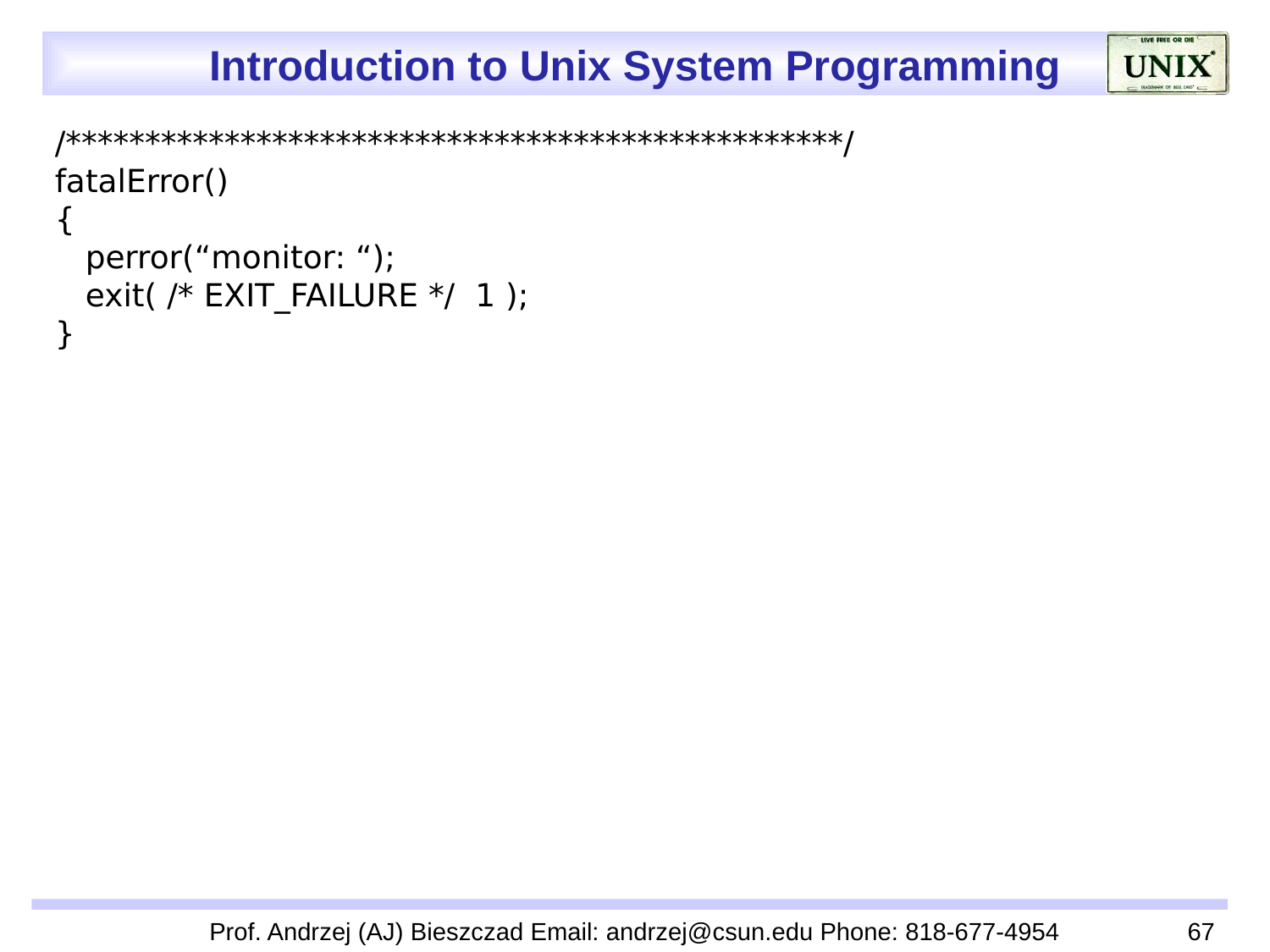

/*************************************************/
fatalError()
{
   perror(“monitor: “);
   exit( /* EXIT_FAILURE */  1 );
}
Prof. Andrzej (AJ) Bieszczad Email: andrzej@csun.edu Phone: 818-677-4954
67